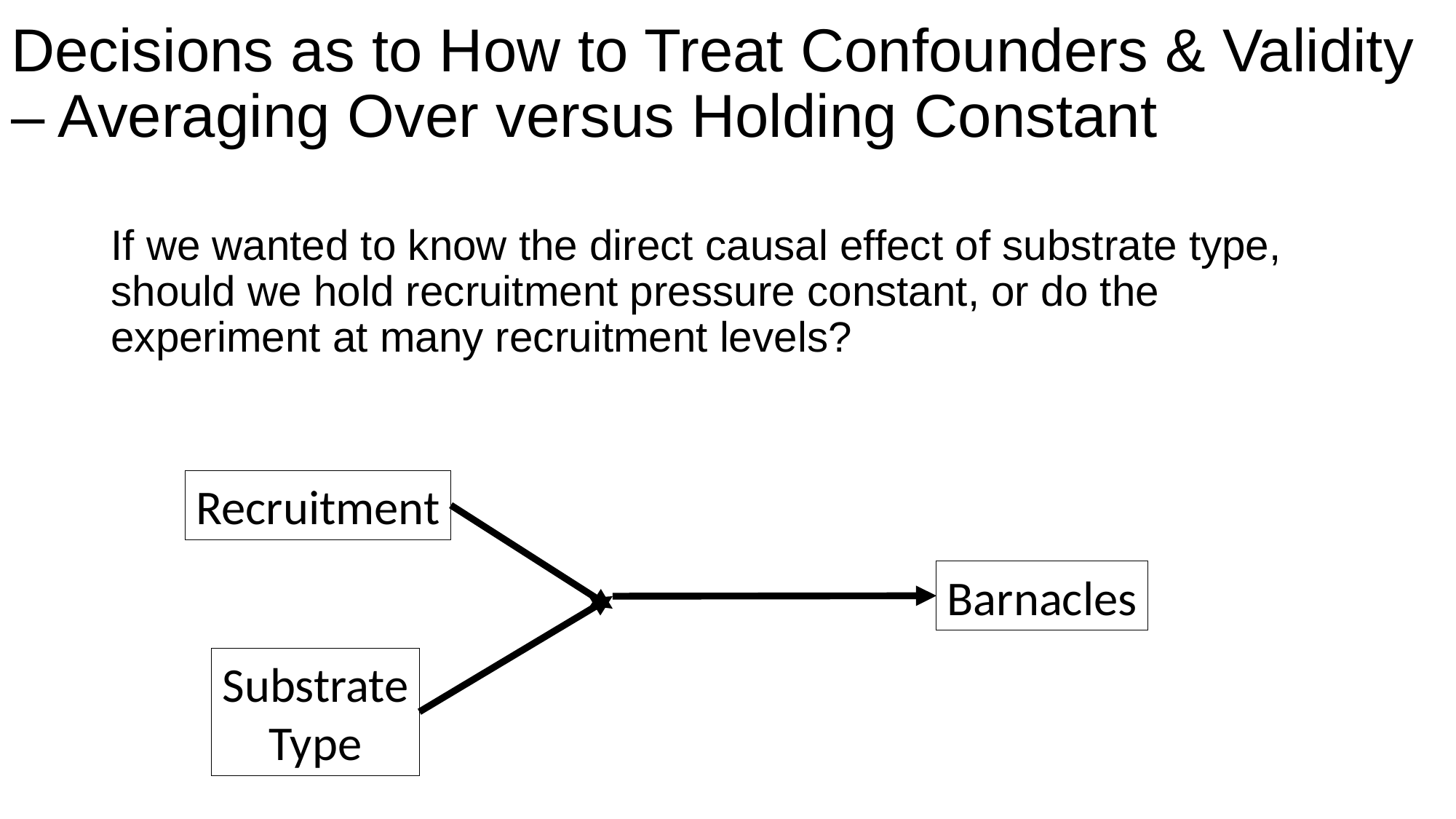

# Decisions as to How to Treat Confounders & Validity – Averaging Over versus Holding Constant
If we wanted to know the direct causal effect of substrate type, should we hold recruitment pressure constant, or do the experiment at many recruitment levels?
Recruitment
Barnacles
Substrate
Type